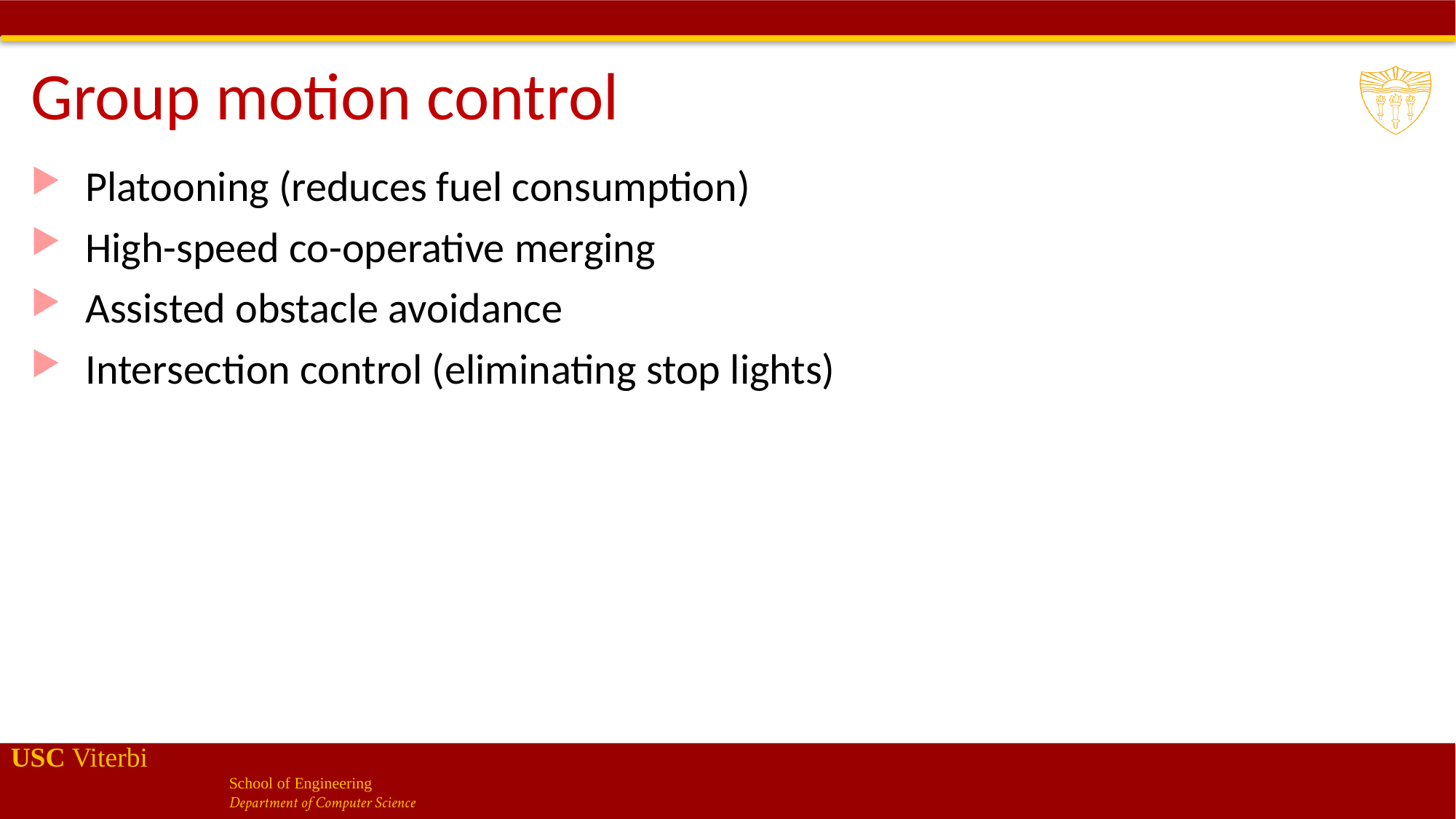

# Group motion control
Platooning (reduces fuel consumption)
High-speed co-operative merging
Assisted obstacle avoidance
Intersection control (eliminating stop lights)